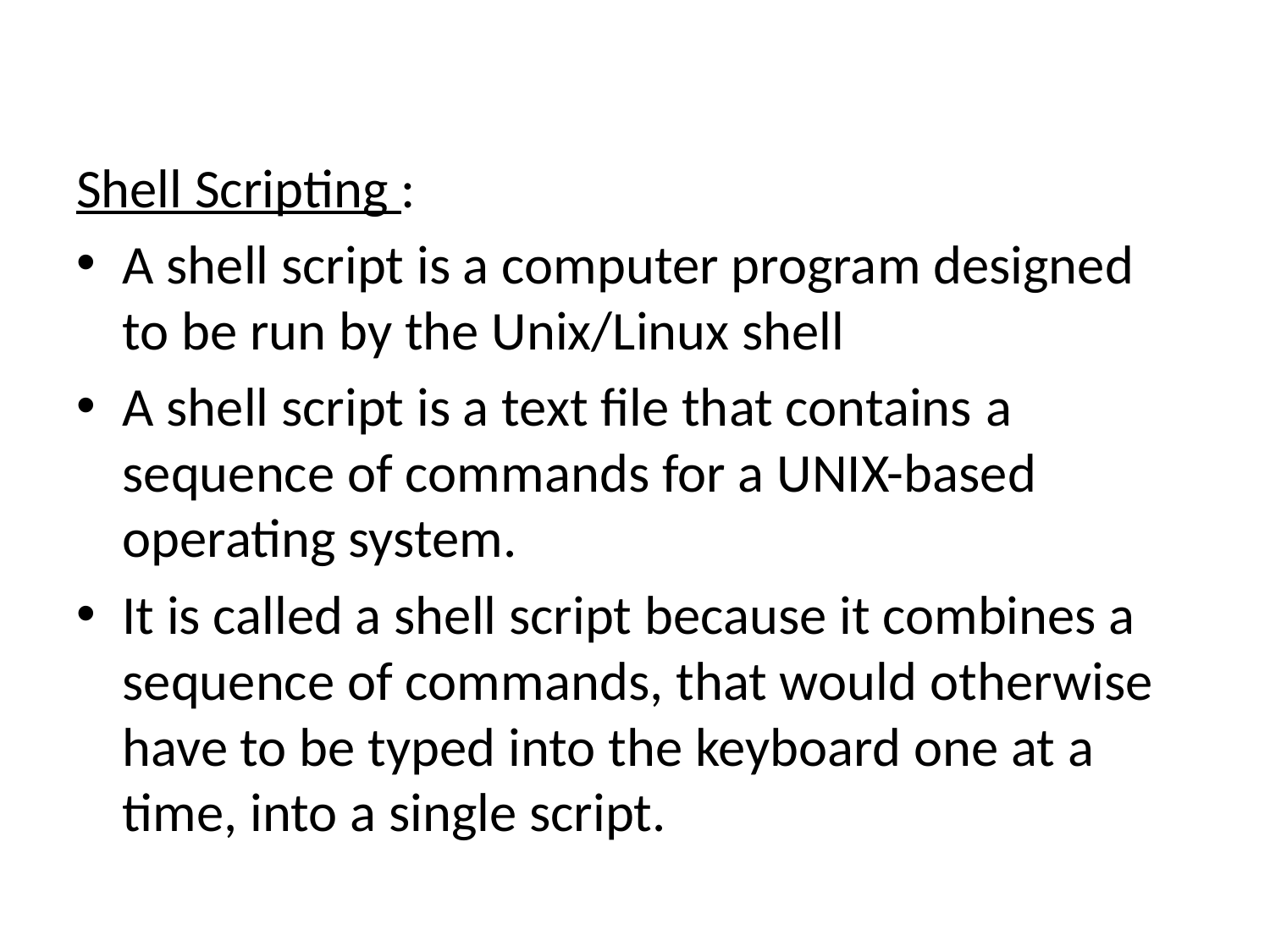

Shell Scripting :
A shell script is a computer program designed to be run by the Unix/Linux shell
A shell script is a text file that contains a sequence of commands for a UNIX-based operating system.
It is called a shell script because it combines a sequence of commands, that would otherwise have to be typed into the keyboard one at a time, into a single script.